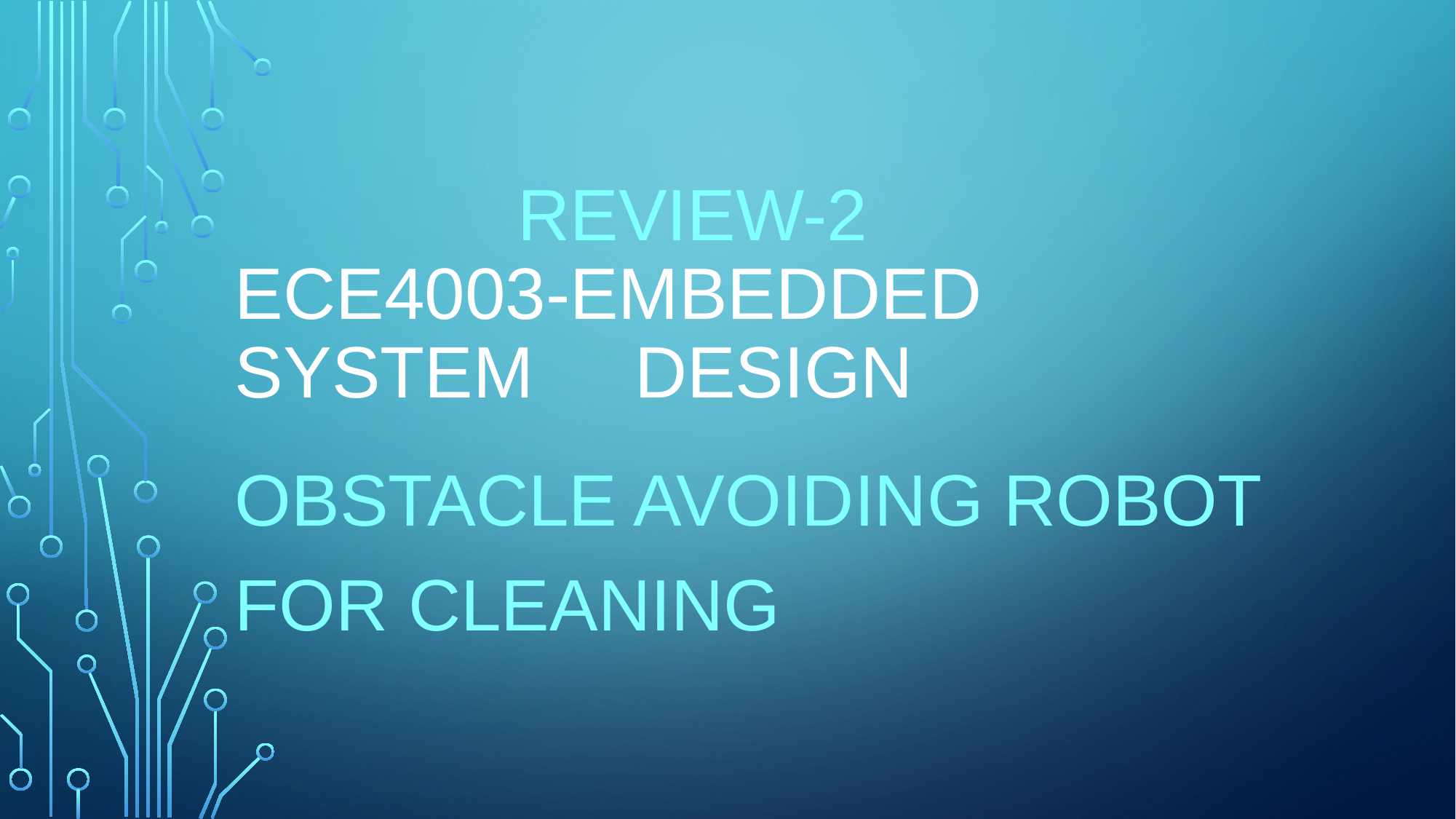

# REVIEW-2 ECE4003-EMBEDDED SYSTEM     DESIGN
OBSTACLE AVOIDING ROBOT FOR CLEANING